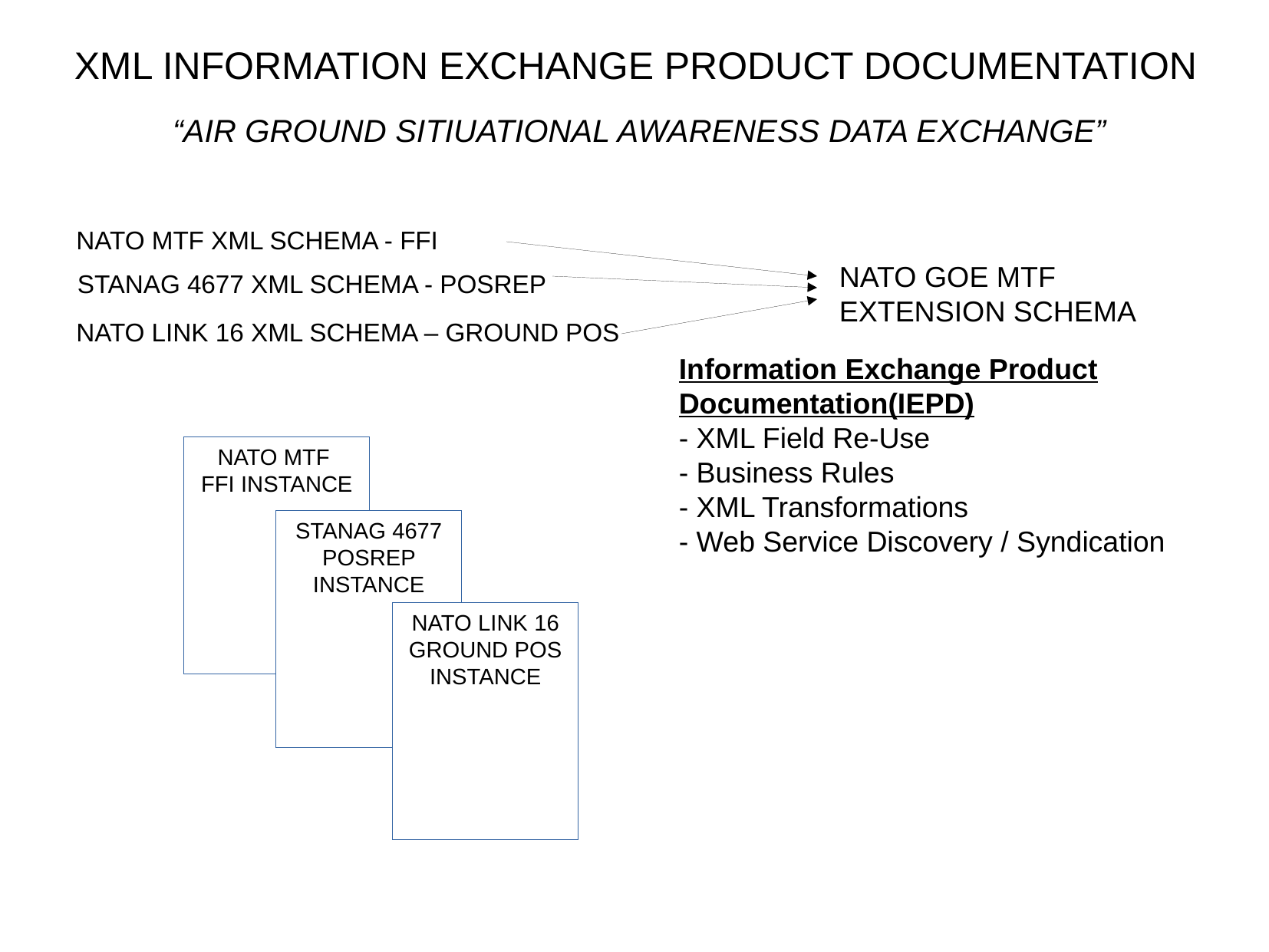

XML INFORMATION EXCHANGE PRODUCT DOCUMENTATION
“AIR GROUND SITIUATIONAL AWARENESS DATA EXCHANGE”
NATO MTF XML SCHEMA - FFI

NATO GOE MTF EXTENSION SCHEMA
STANAG 4677 XML SCHEMA - POSREP

NATO LINK 16 XML SCHEMA – GROUND POS
Information Exchange Product Documentation(IEPD)
- XML Field Re-Use
- Business Rules
- XML Transformations
- Web Service Discovery / Syndication

NATO MTF
FFI INSTANCE
STANAG 4677 POSREP INSTANCE
NATO LINK 16 GROUND POS INSTANCE